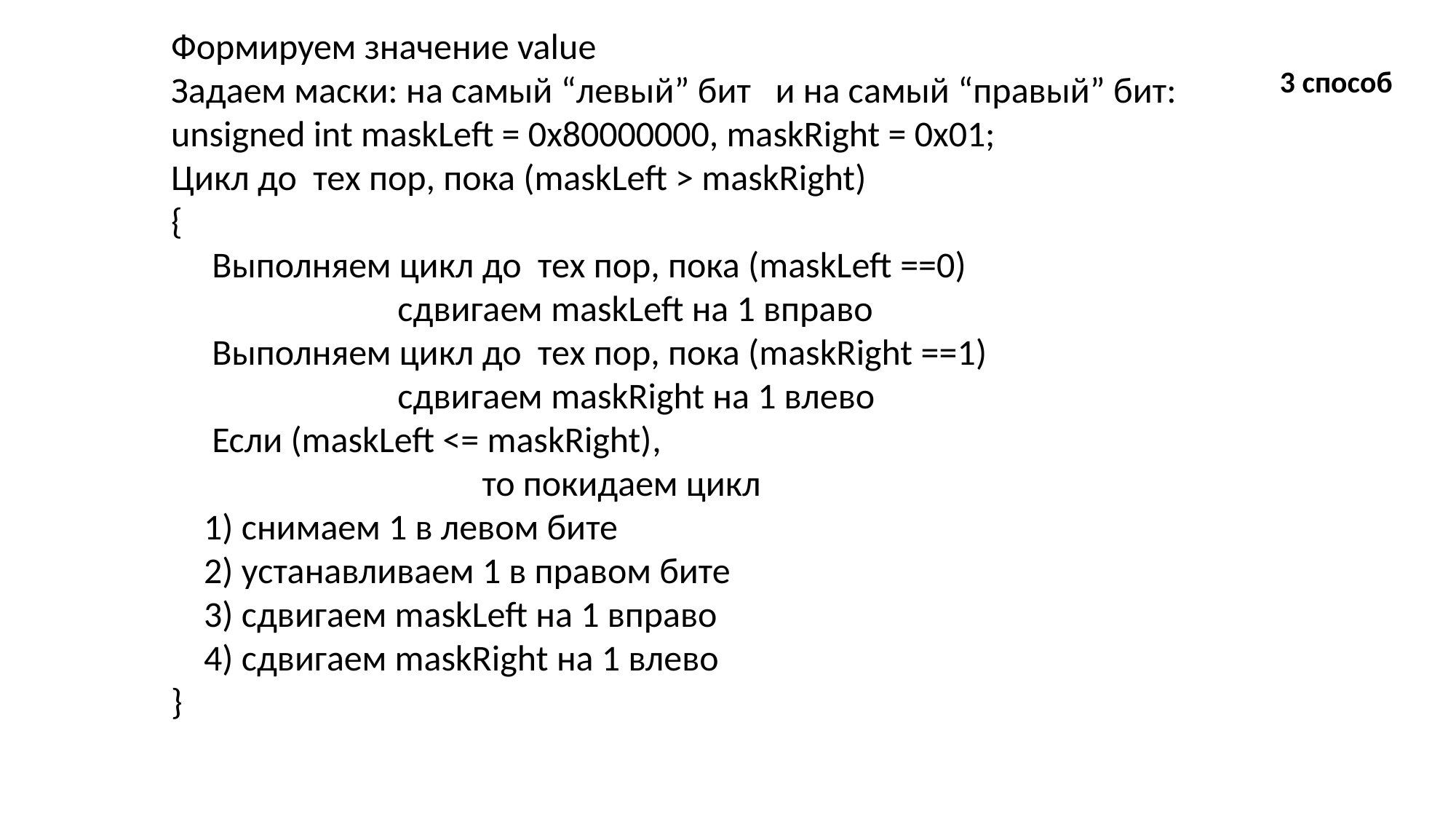

Формируем значение value
Задаем маски: на самый “левый” бит   и на самый “правый” бит:
unsigned int maskLeft = 0x80000000, maskRight = 0x01;
Цикл до  тех пор, пока (maskLeft > maskRight)
{
     Выполняем цикл до  тех пор, пока (maskLeft ==0)
		 сдвигаем maskLeft на 1 вправо
     Выполняем цикл до  тех пор, пока (maskRight ==1)
      	 	 сдвигаем maskRight на 1 влево
     Если (maskLeft <= maskRight),
                                      то покидаем цикл
    1) снимаем 1 в левом бите
    2) устанавливаем 1 в правом бите
    3) сдвигаем maskLeft на 1 вправо
    4) сдвигаем maskRight на 1 влево
}
3 способ